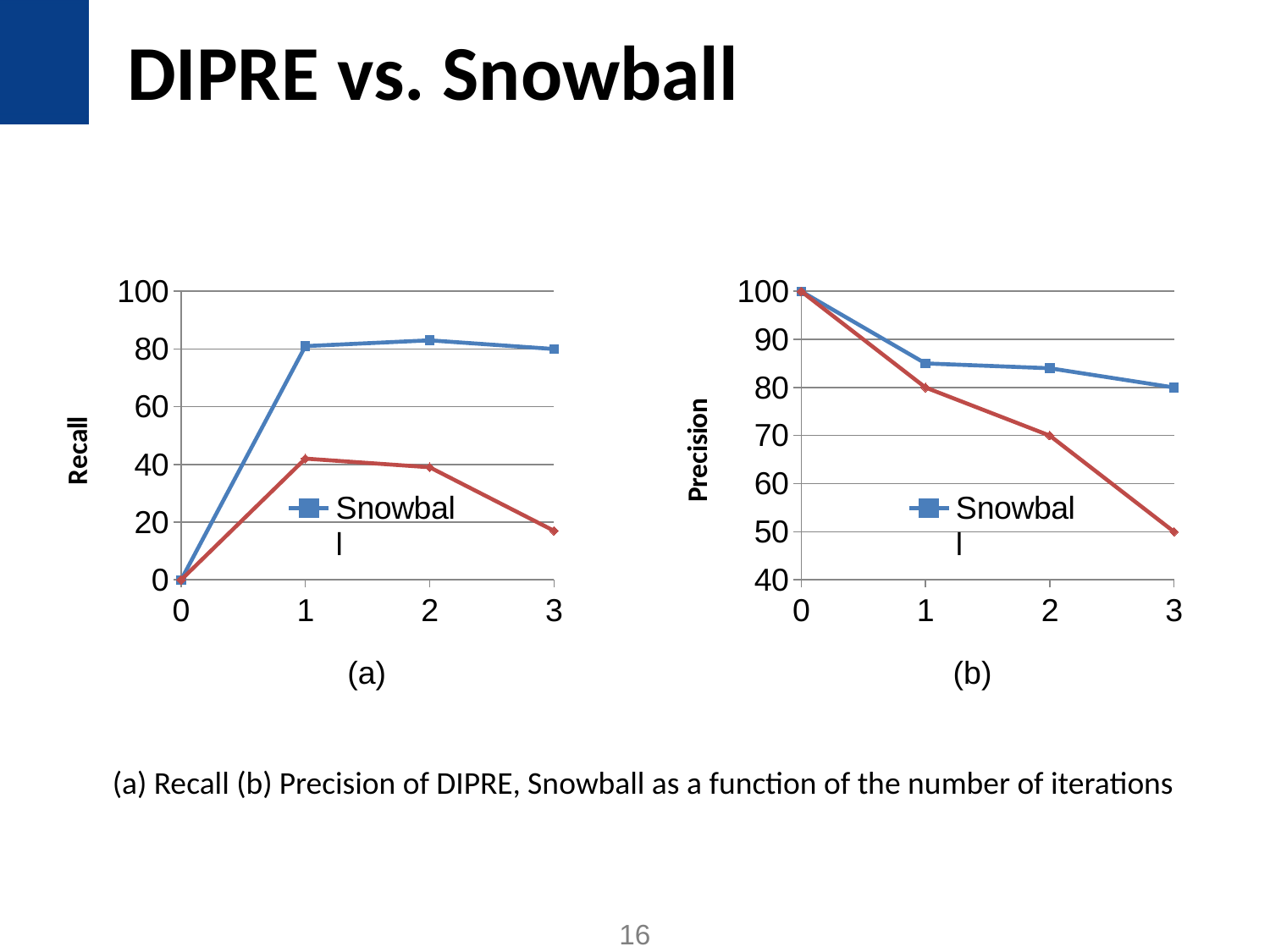

# DIPRE vs. Snowball

### Chart

| Category | Snowball | DIPRE |
|---|---|---|
| 0 | 0.0 | 0.0 |
| 1 | 81.0 | 42.0 |
| 2 | 83.0 | 39.0 |
| 3 | 80.0 | 17.0 |

### Chart

| Category | Snowball | DIPRE |
|---|---|---|
| 0 | 100.0 | 100.0 |
| 1 | 85.0 | 80.0 |
| 2 | 84.0 | 70.0 |
| 3 | 80.0 | 50.0 |
(a)                                                                (b)
(a) Recall (b) Precision of DIPRE, Snowball as a function of the number of iterations
16